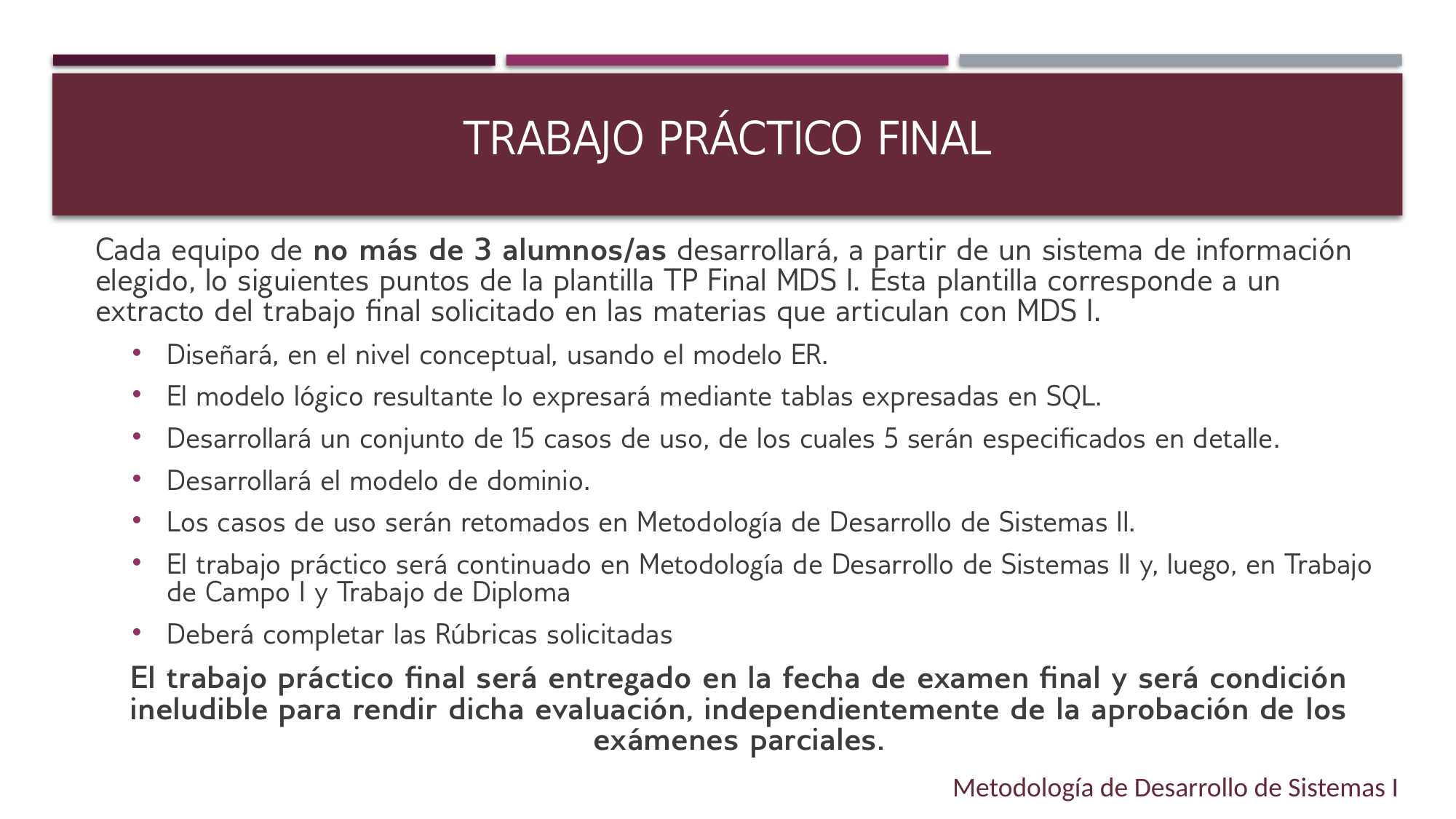

# Trabajo Práctico FINAL

Cada equipo de no más de 3 alumnos/as desarrollará, a partir de un sistema de información elegido, lo siguientes puntos de la plantilla TP Final MDS I. Esta plantilla corresponde a un extracto del trabajo final solicitado en las materias que articulan con MDS I.
Diseñará, en el nivel conceptual, usando el modelo ER.
El modelo lógico resultante lo expresará mediante tablas expresadas en SQL.
Desarrollará un conjunto de 15 casos de uso, de los cuales 5 serán especificados en detalle.
Desarrollará el modelo de dominio.
Los casos de uso serán retomados en Metodología de Desarrollo de Sistemas II.
El trabajo práctico será continuado en Metodología de Desarrollo de Sistemas II y, luego, en Trabajo de Campo I y Trabajo de Diploma
Deberá completar las Rúbricas solicitadas
El trabajo práctico final será entregado en la fecha de examen final y será condición ineludible para rendir dicha evaluación, independientemente de la aprobación de los exámenes parciales.
Metodología de Desarrollo de Sistemas I